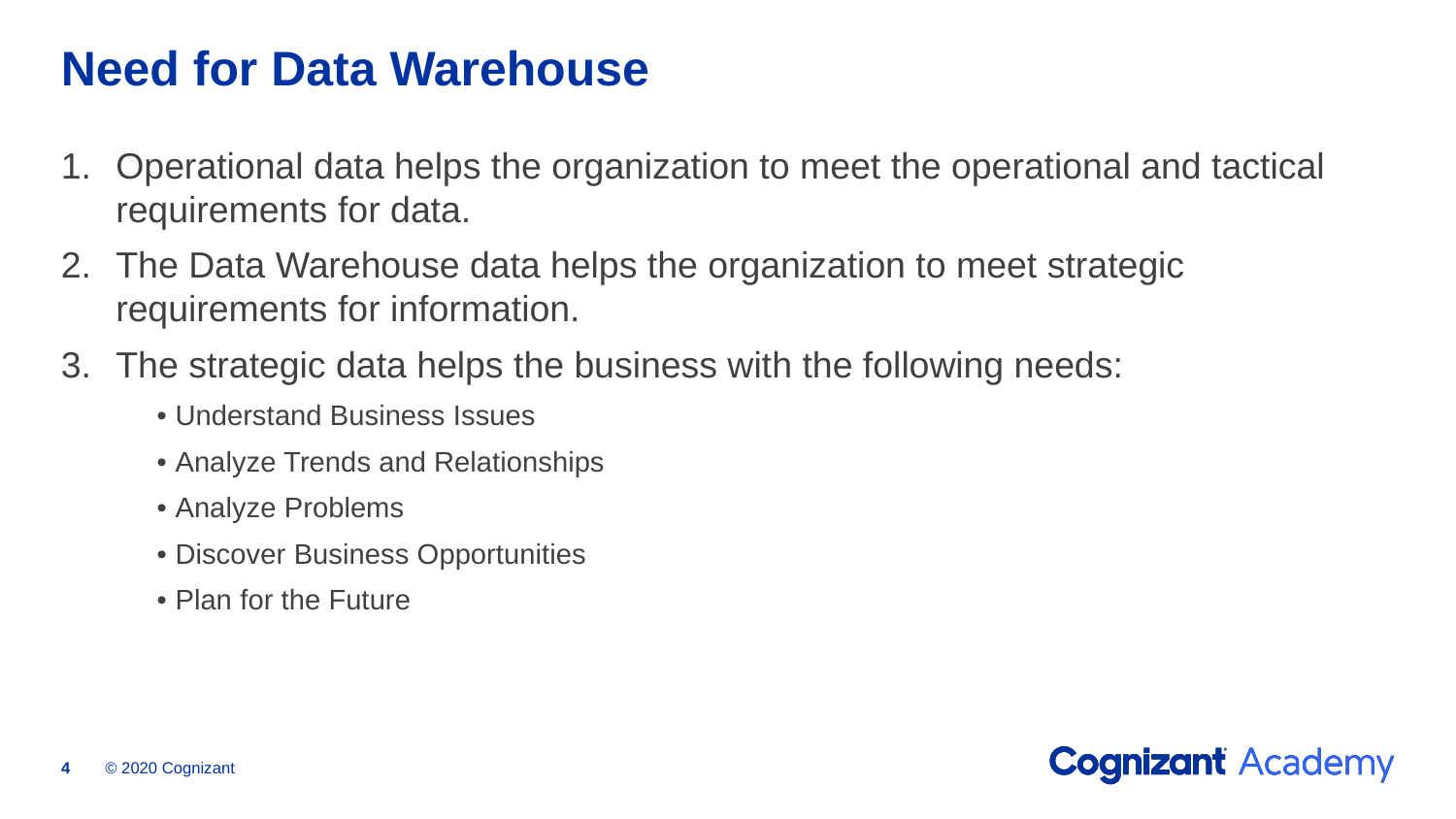

# Need for Data Warehouse
Operational data helps the organization to meet the operational and tactical requirements for data.
The Data Warehouse data helps the organization to meet strategic requirements for information.
The strategic data helps the business with the following needs:
            • Understand Business Issues
            • Analyze Trends and Relationships
            • Analyze Problems
            • Discover Business Opportunities
            • Plan for the Future
© 2020 Cognizant
4